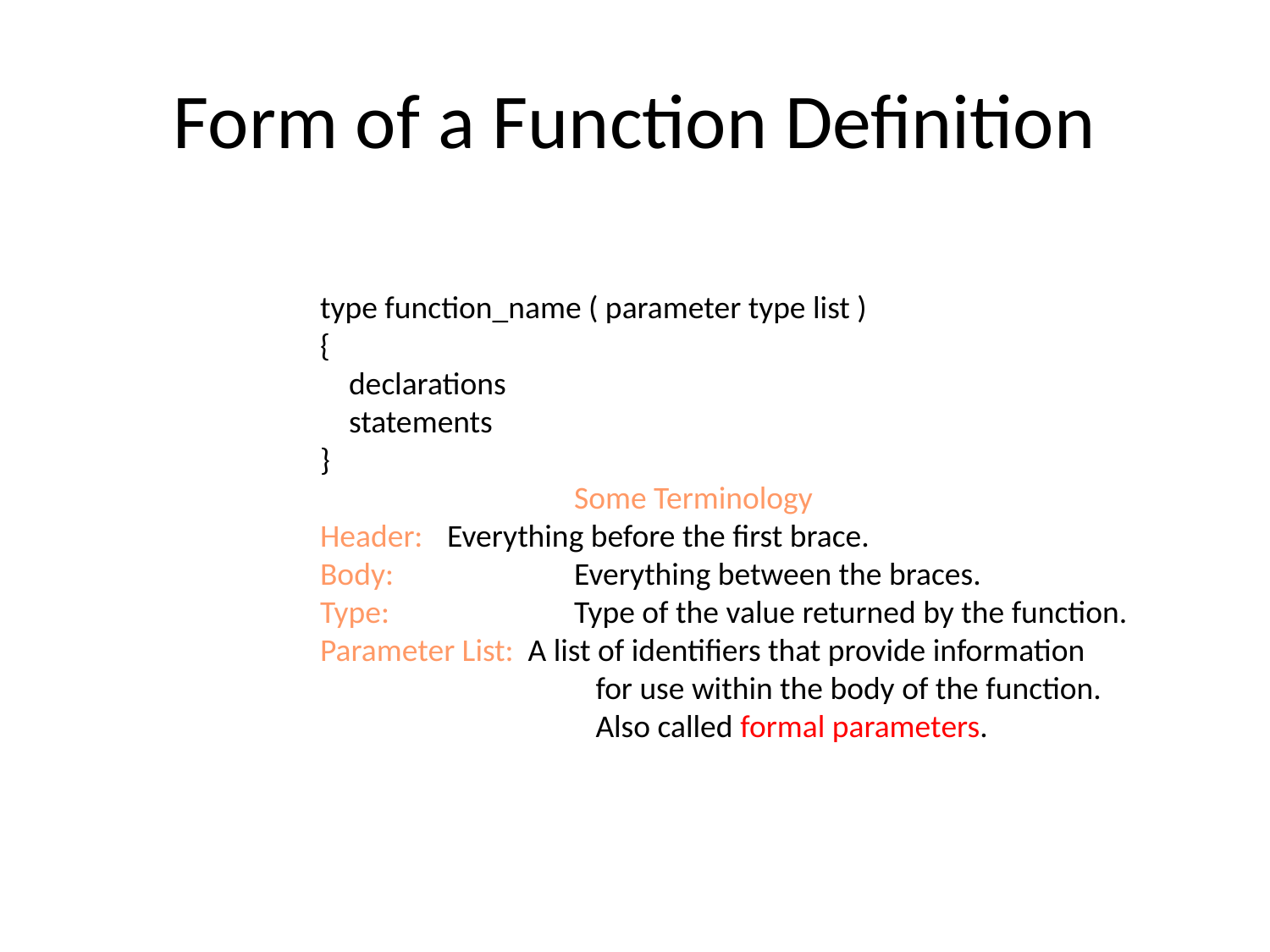

# Form of a Function Definition
type function_name ( parameter type list )
{
    declarations
    statements
}
		Some Terminology
Header:  	Everything before the first brace.
Body:		Everything between the braces.
Type:		Type of the value returned by the function.
Parameter List:  A list of identifiers that provide information
		   for use within the body of the function.
		   Also called formal parameters.